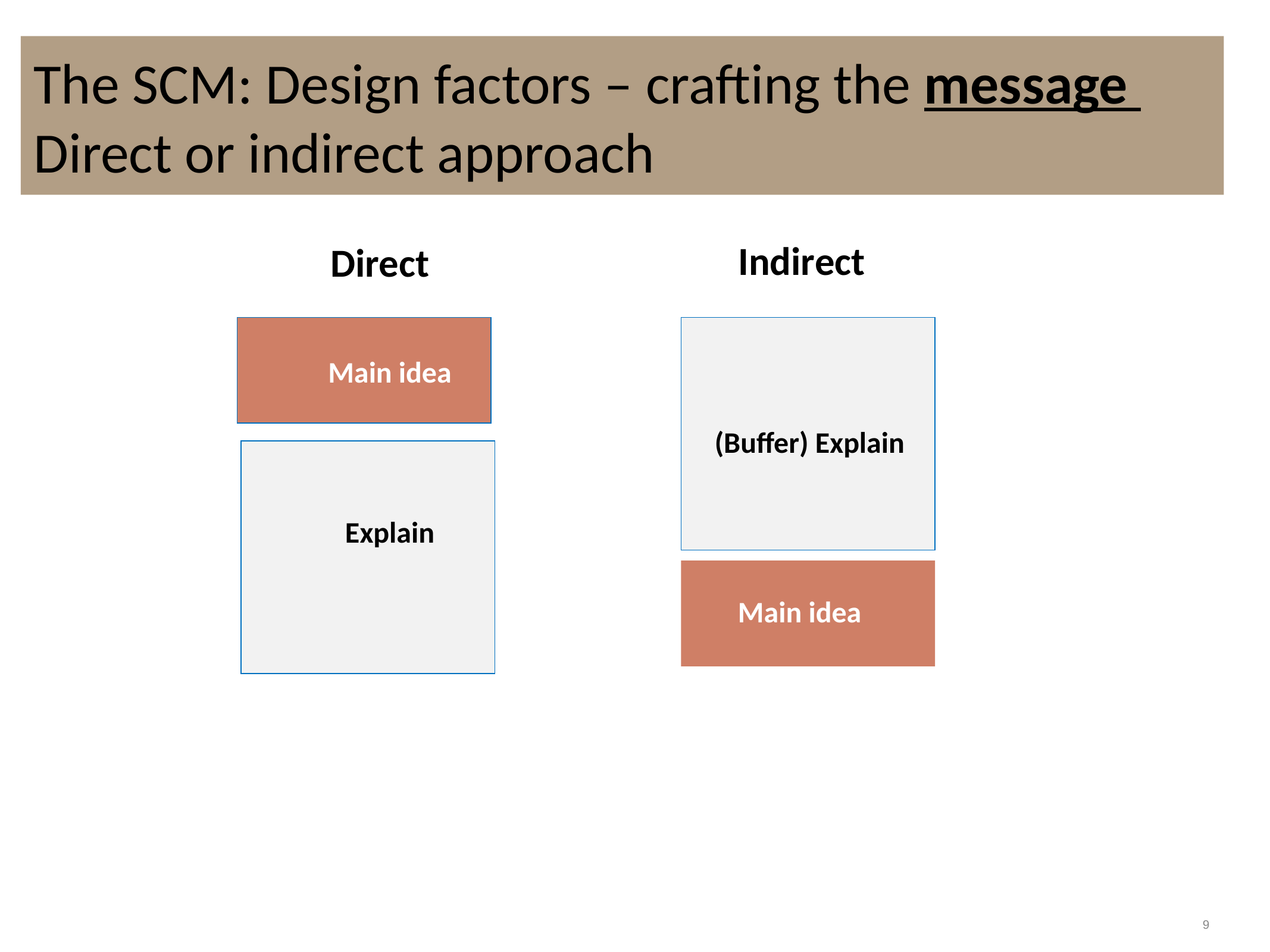

The SCM: Design factors – crafting the message
Direct or indirect approach
Indirect
Direct

Main idea
(Buffer) Explain

Explain

Main idea
9